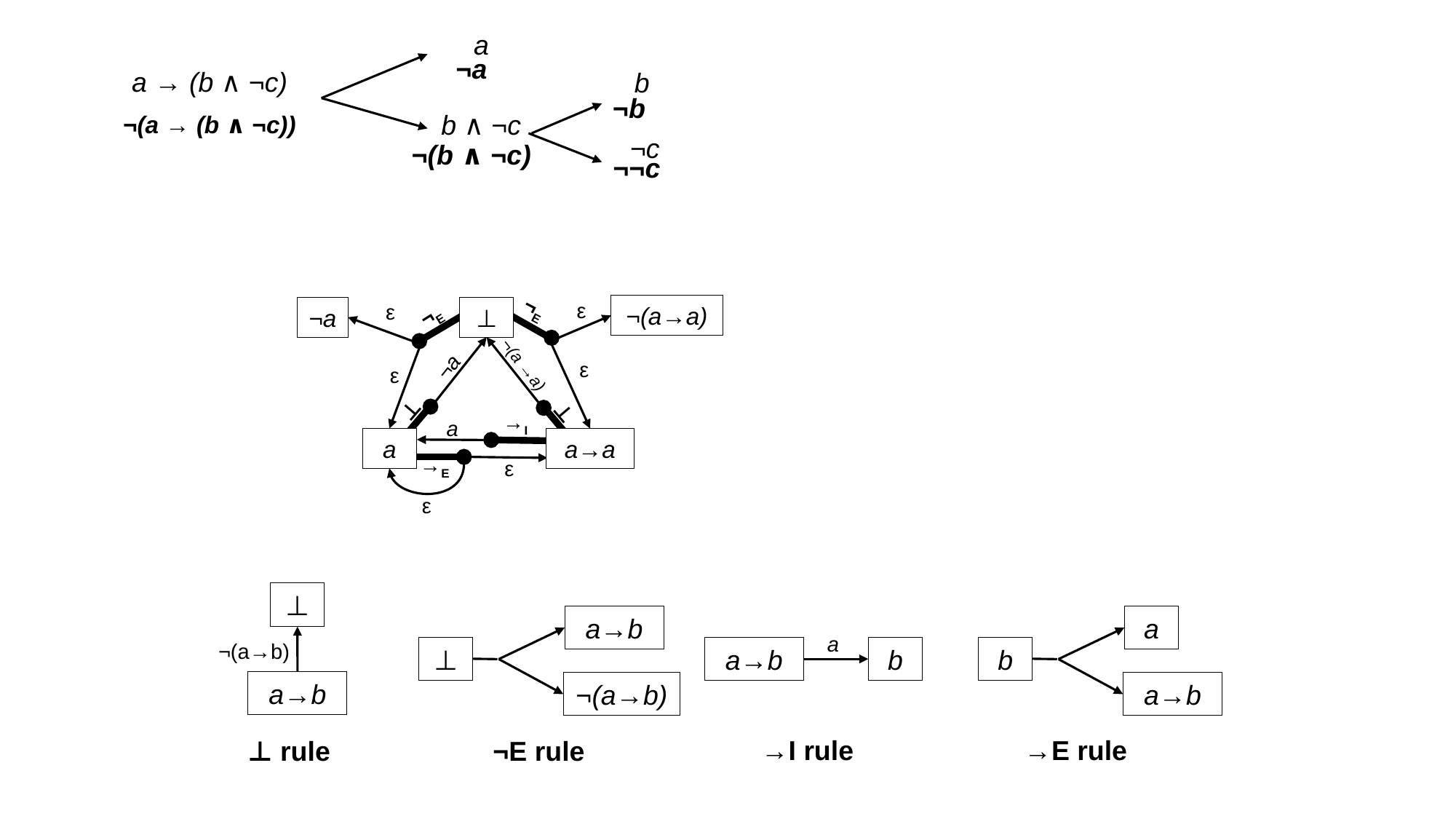

a
¬a
a → (b ∧ ¬c)
   b
    ¬b
b ∧ ¬c
¬(a → (b ∧ ¬c))
¬c
¬(b ∧ ¬c)
      ¬¬c
ε
¬E
ε
¬E
¬(a→a)
¬a
⊥

¬a
¬(a →a)
ε
ε
⊥
⊥

→I
a
a
a→a

→E

ε
ε
⊥
a→b
a
a
¬(a→b)
⊥
b
a→b
b
a→b
¬(a→b)
a→b
→I rule
→E rule
¬E rule
⊥ rule